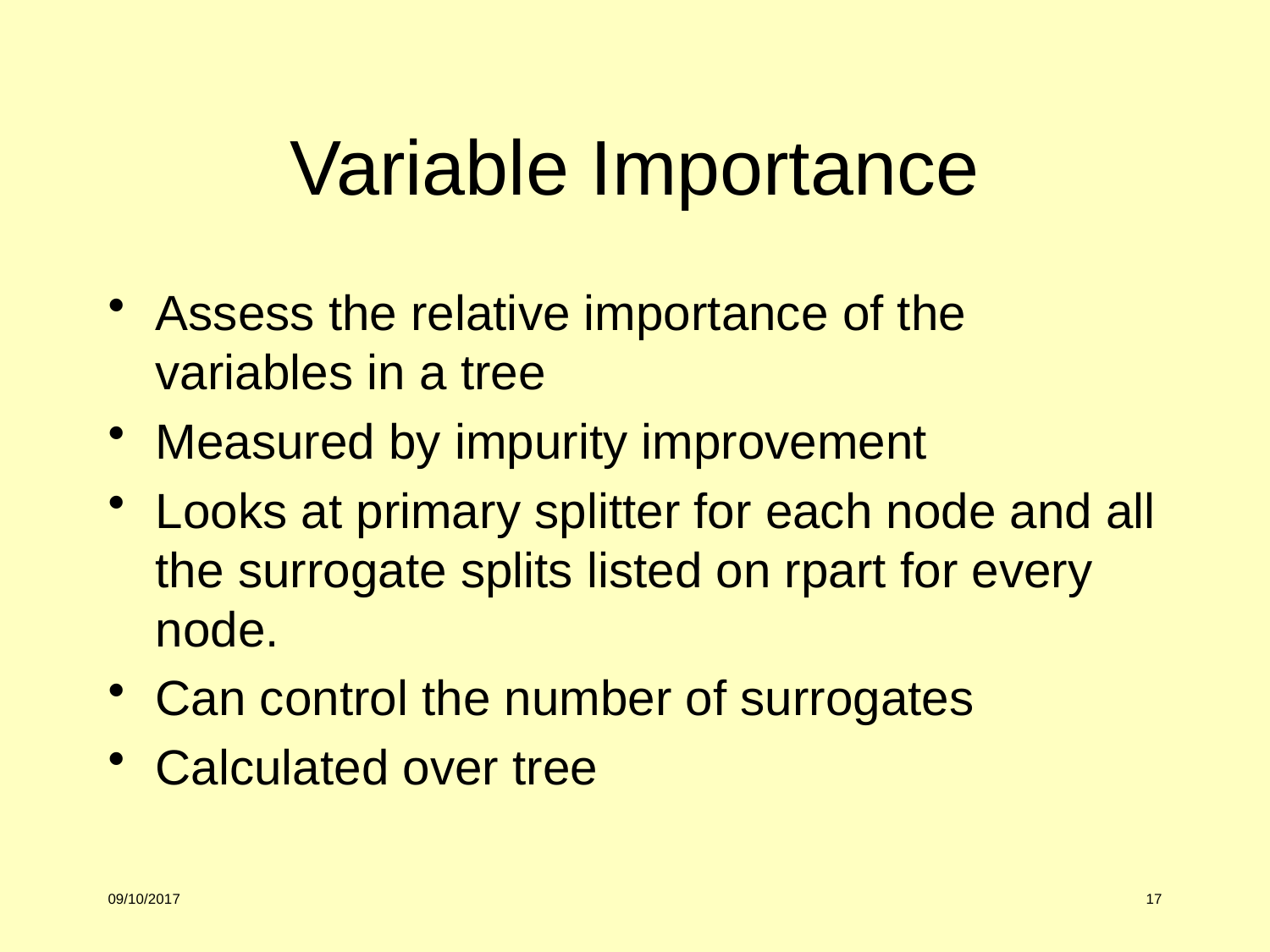

# Variable Importance
Assess the relative importance of the variables in a tree
Measured by impurity improvement
Looks at primary splitter for each node and all the surrogate splits listed on rpart for every node.
Can control the number of surrogates
Calculated over tree

09/10/2017
17